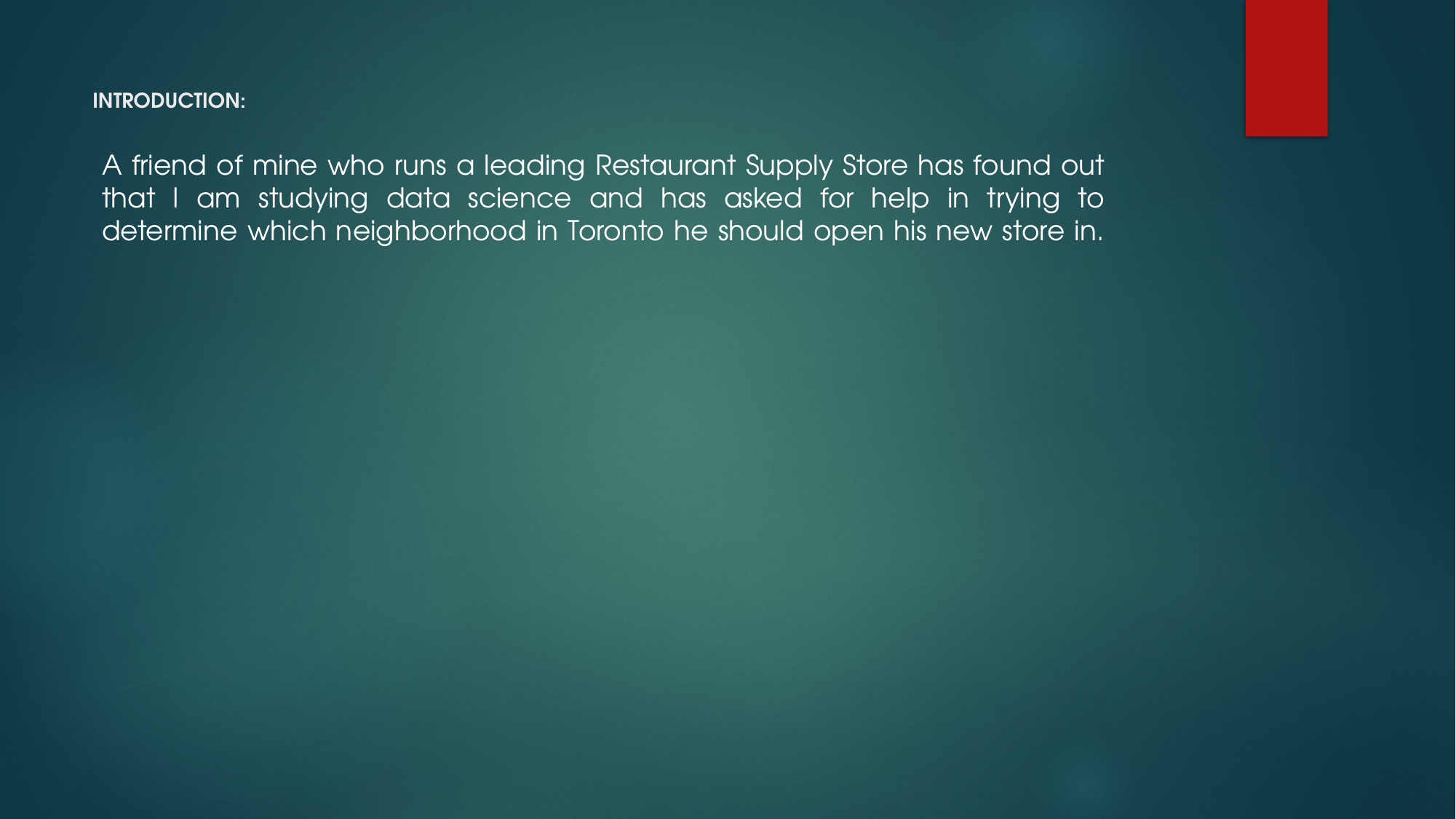

# Introduction:
A friend of mine who runs a leading Restaurant Supply Store has found out that I am studying data science and has asked for help in trying to determine which neighborhood in Toronto he should open his new store in.